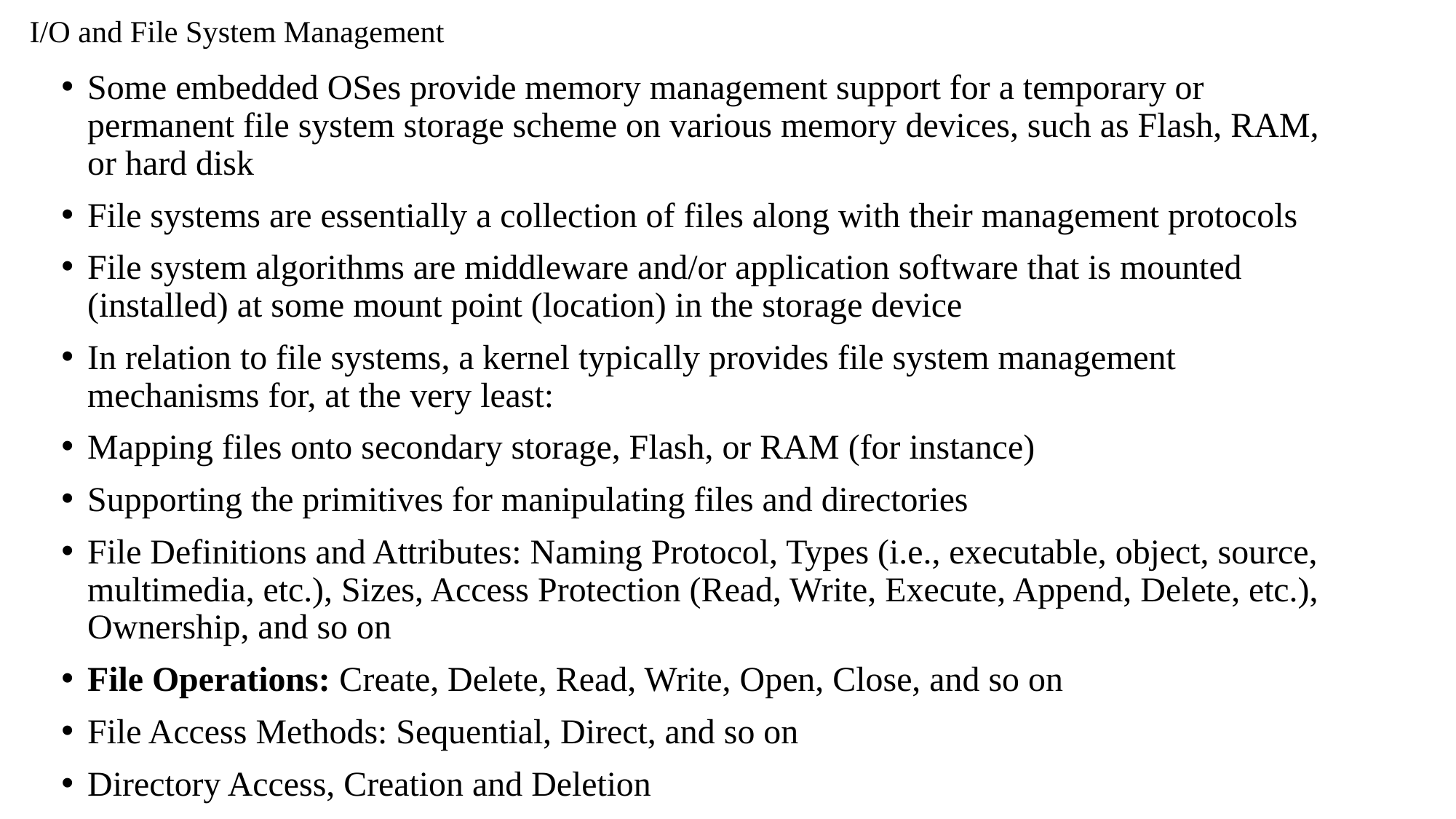

# I/O and File System Management
Some embedded OSes provide memory management support for a temporary or permanent file system storage scheme on various memory devices, such as Flash, RAM, or hard disk
File systems are essentially a collection of files along with their management protocols
File system algorithms are middleware and/or application software that is mounted (installed) at some mount point (location) in the storage device
In relation to file systems, a kernel typically provides file system management mechanisms for, at the very least:
Mapping files onto secondary storage, Flash, or RAM (for instance)
Supporting the primitives for manipulating files and directories
File Definitions and Attributes: Naming Protocol, Types (i.e., executable, object, source, multimedia, etc.), Sizes, Access Protection (Read, Write, Execute, Append, Delete, etc.), Ownership, and so on
File Operations: Create, Delete, Read, Write, Open, Close, and so on
File Access Methods: Sequential, Direct, and so on
Directory Access, Creation and Deletion